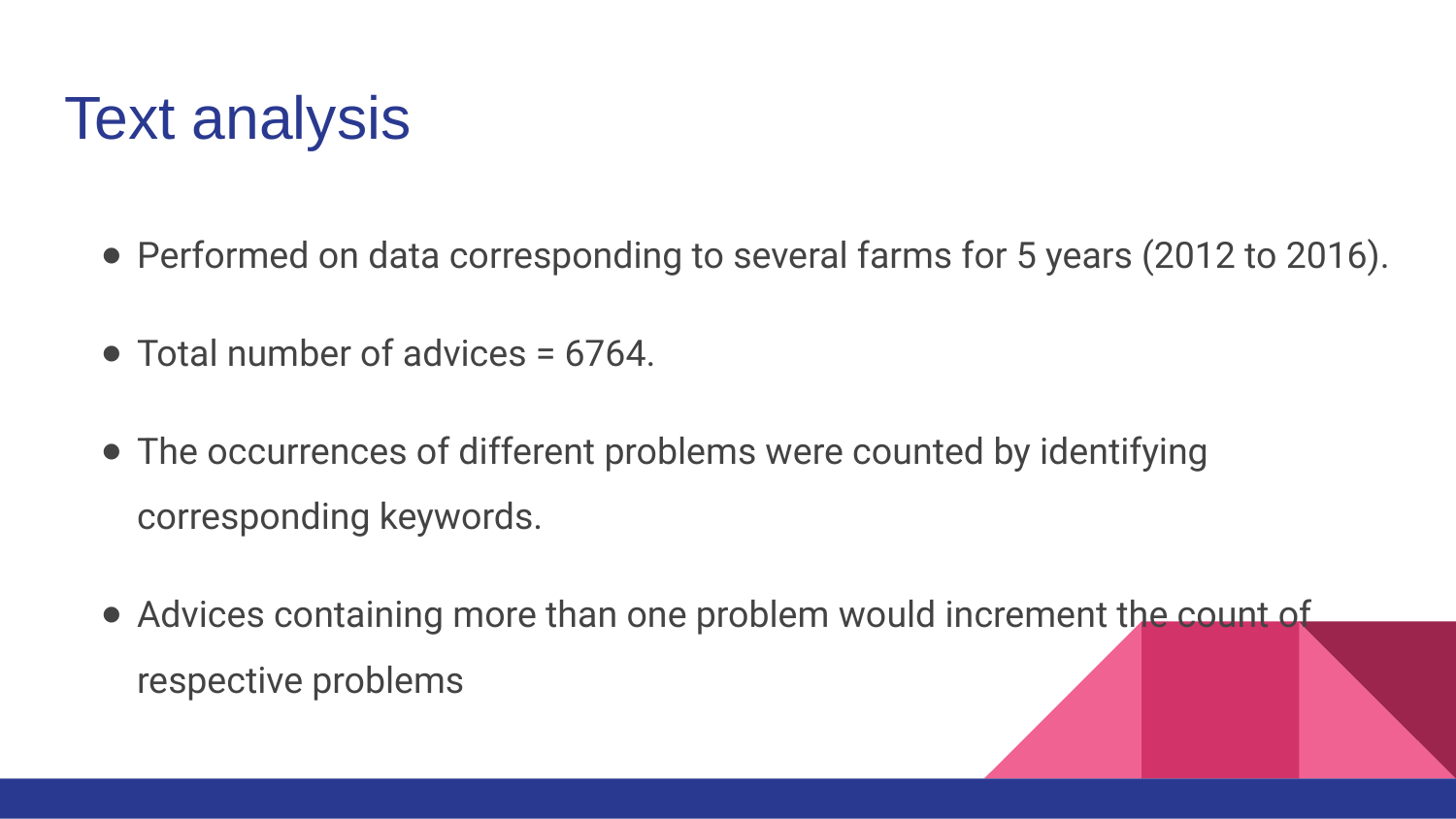

Text analysis
Performed on data corresponding to several farms for 5 years (2012 to 2016).
Total number of advices = 6764.
The occurrences of different problems were counted by identifying corresponding keywords.
Advices containing more than one problem would increment the count of respective problems